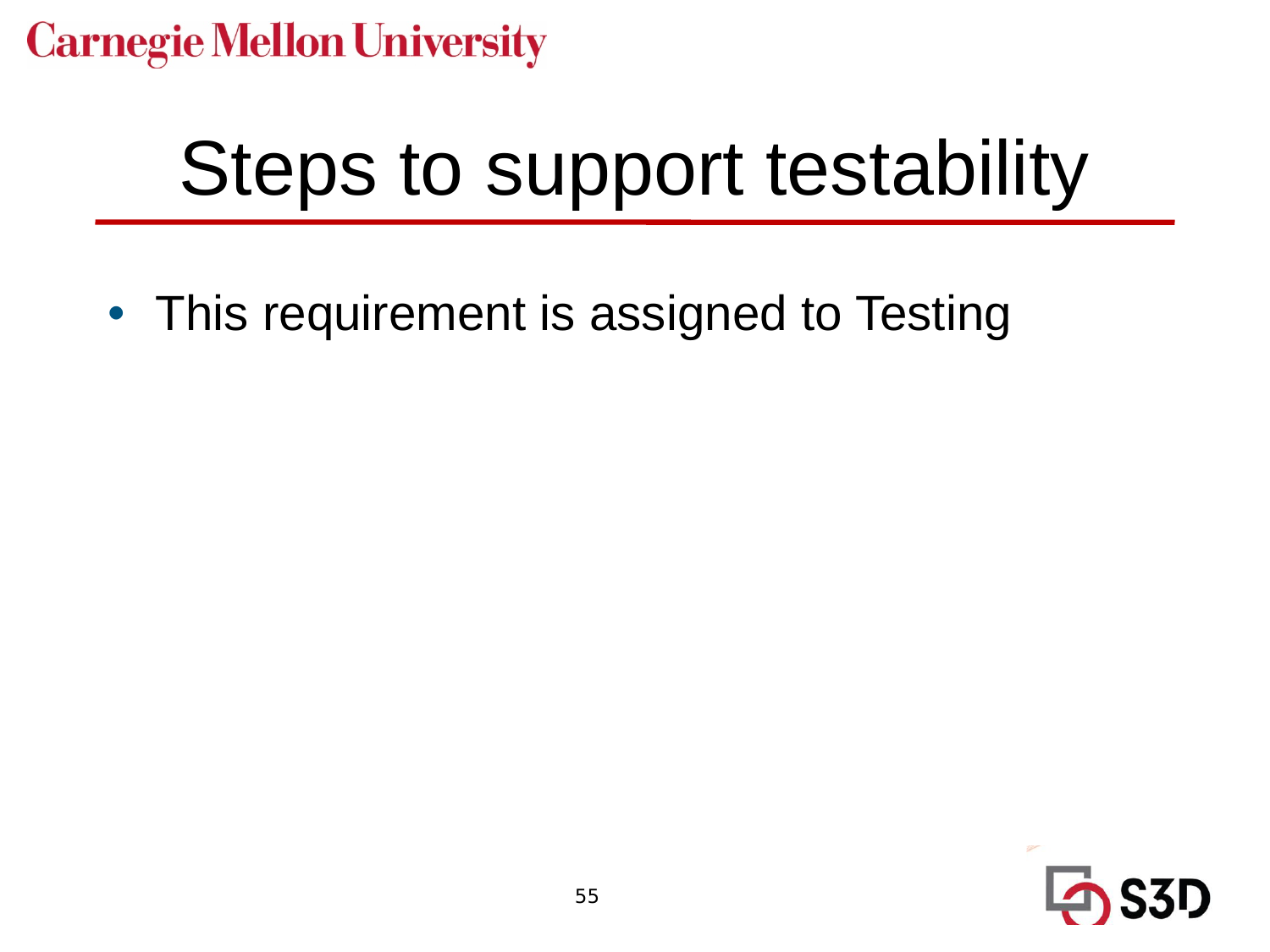

# Steps to support testability
This requirement is assigned to Testing